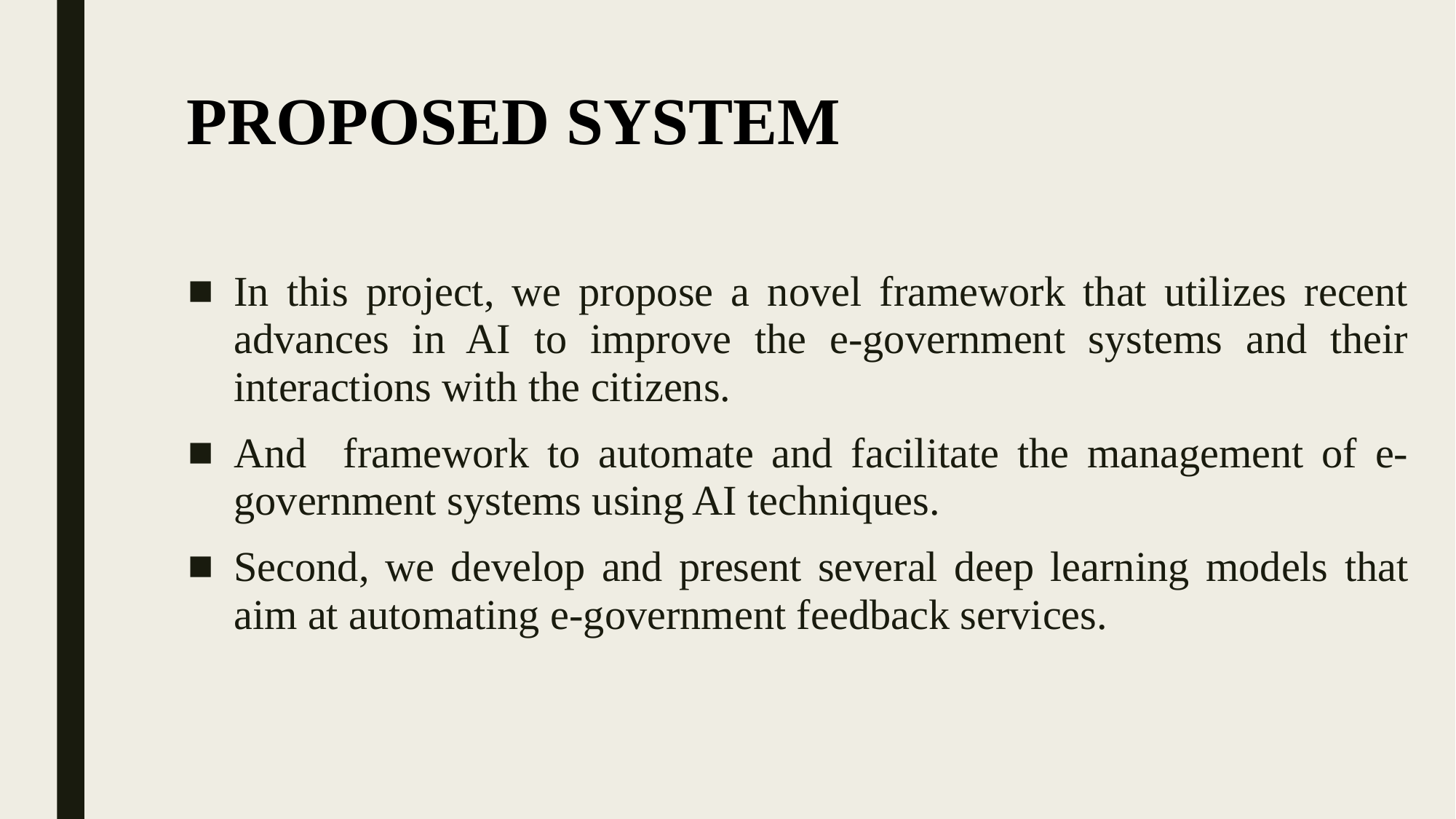

# PROPOSED SYSTEM
In this project, we propose a novel framework that utilizes recent advances in AI to improve the e-government systems and their interactions with the citizens.
And  framework to automate and facilitate the management of e-government systems using AI techniques.
Second, we develop and present several deep learning models that aim at automating e-government feedback services.